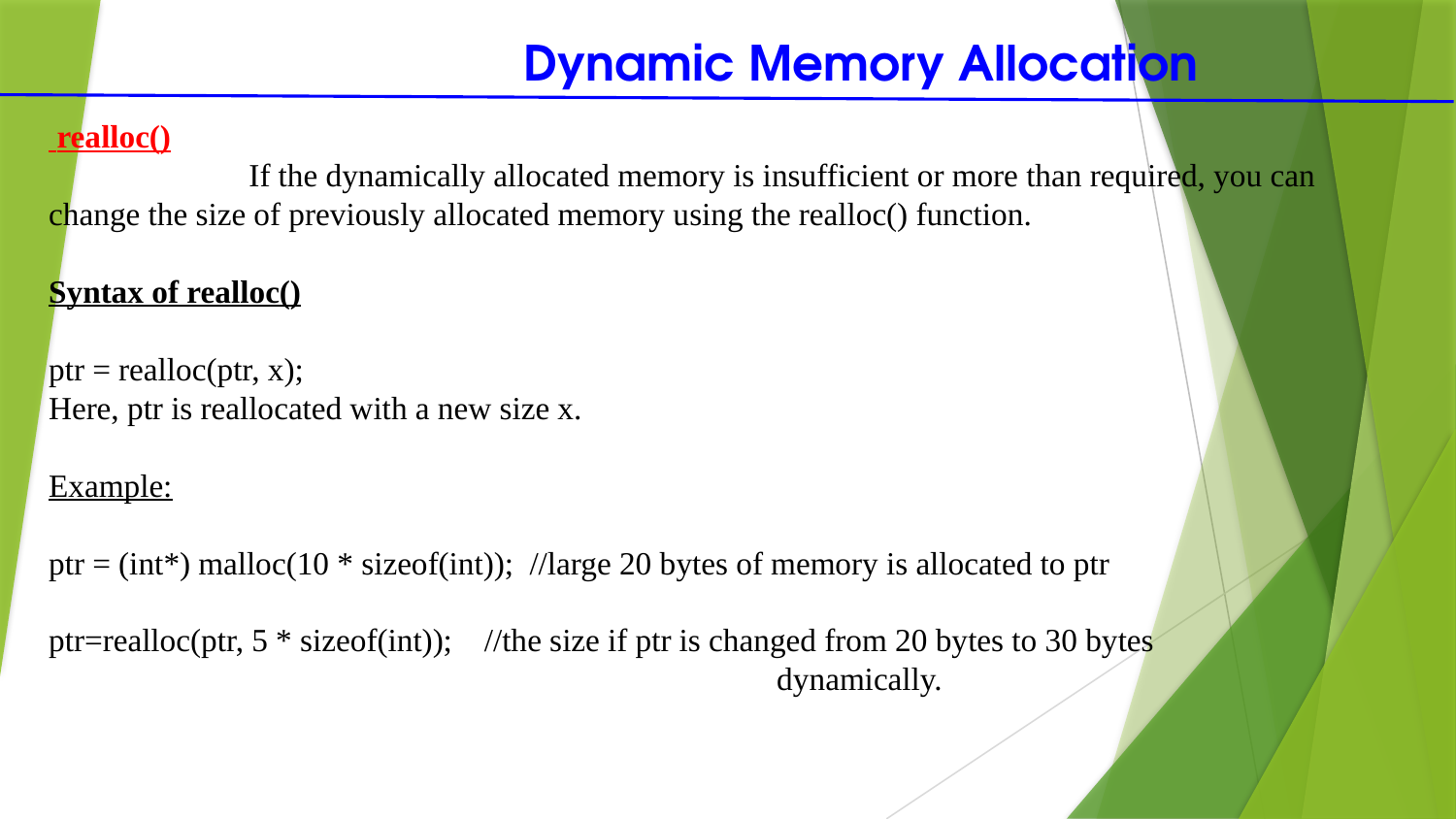

Dynamic Memory Allocation
 realloc()
                         If the dynamically allocated memory is insufficient or more than required, you can change the size of previously allocated memory using the realloc() function.

Syntax of realloc()

ptr = realloc(ptr, x);
Here, ptr is reallocated with a new size x.

Example:

ptr = (int*) malloc(10 * sizeof(int));  //large 20 bytes of memory is allocated to ptr

ptr=realloc(ptr, 5 * sizeof(int));    //the size if ptr is changed from 20 bytes to 30 bytes 							dynamically.